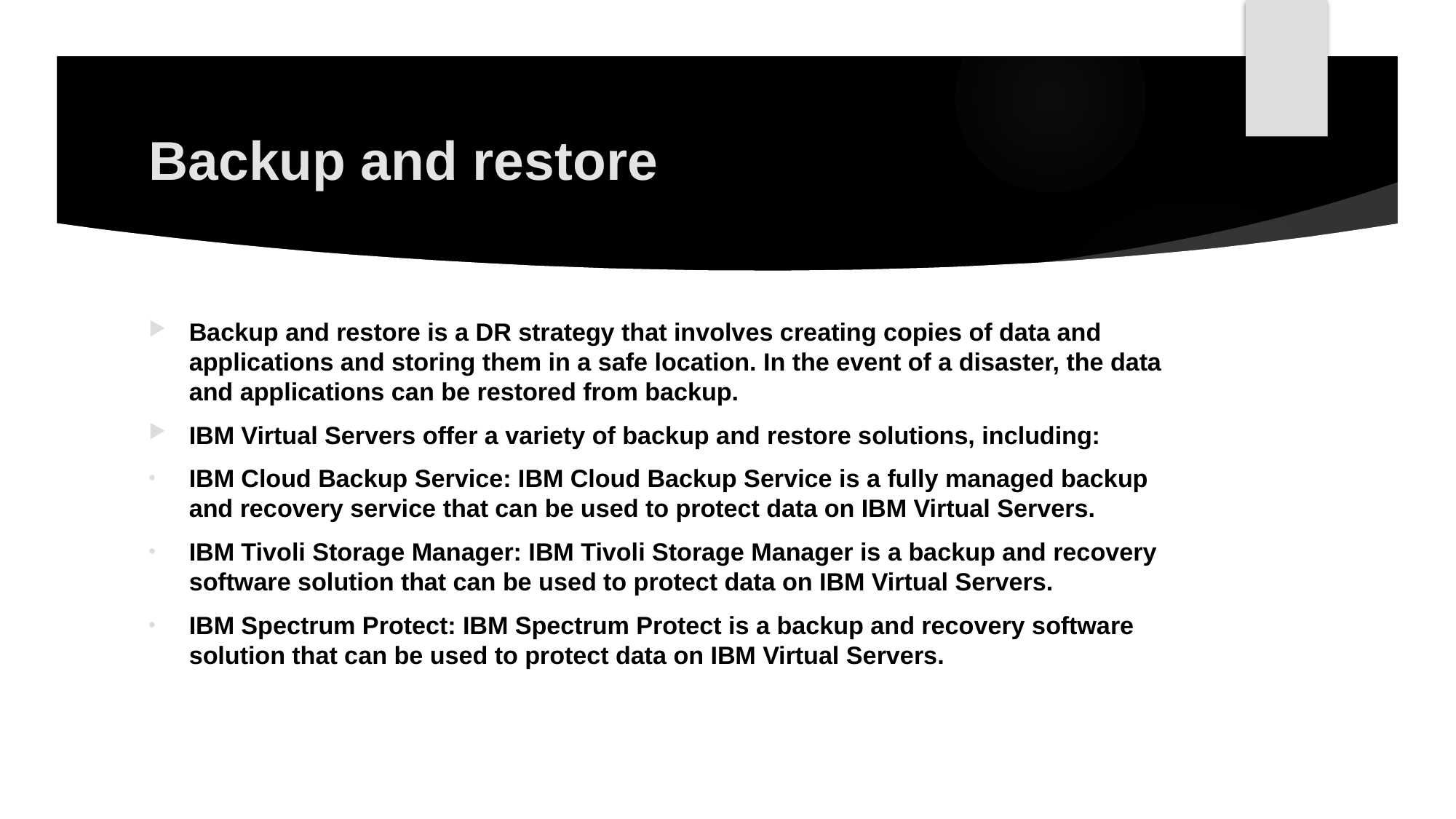

# Backup and restore
Backup and restore is a DR strategy that involves creating copies of data and applications and storing them in a safe location. In the event of a disaster, the data and applications can be restored from backup.
IBM Virtual Servers offer a variety of backup and restore solutions, including:
IBM Cloud Backup Service: IBM Cloud Backup Service is a fully managed backup and recovery service that can be used to protect data on IBM Virtual Servers.
IBM Tivoli Storage Manager: IBM Tivoli Storage Manager is a backup and recovery software solution that can be used to protect data on IBM Virtual Servers.
IBM Spectrum Protect: IBM Spectrum Protect is a backup and recovery software solution that can be used to protect data on IBM Virtual Servers.